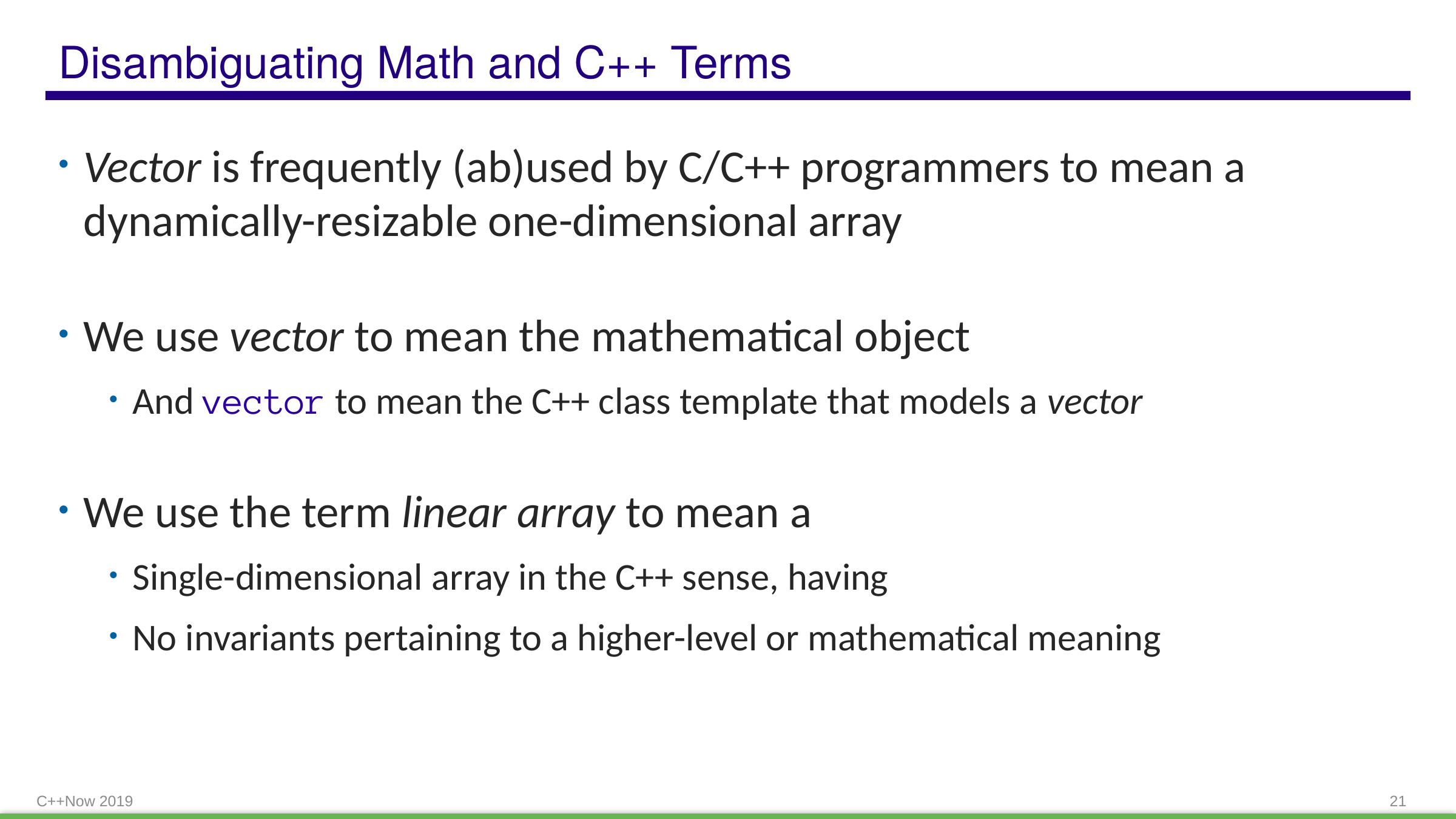

# Disambiguating Math and C++ Terms
Vector is frequently (ab)used by C/C++ programmers to mean a dynamically-resizable one-dimensional array
We use vector to mean the mathematical object
And vector to mean the C++ class template that models a vector
We use the term linear array to mean a
Single-dimensional array in the C++ sense, having
No invariants pertaining to a higher-level or mathematical meaning
C++Now 2019
21